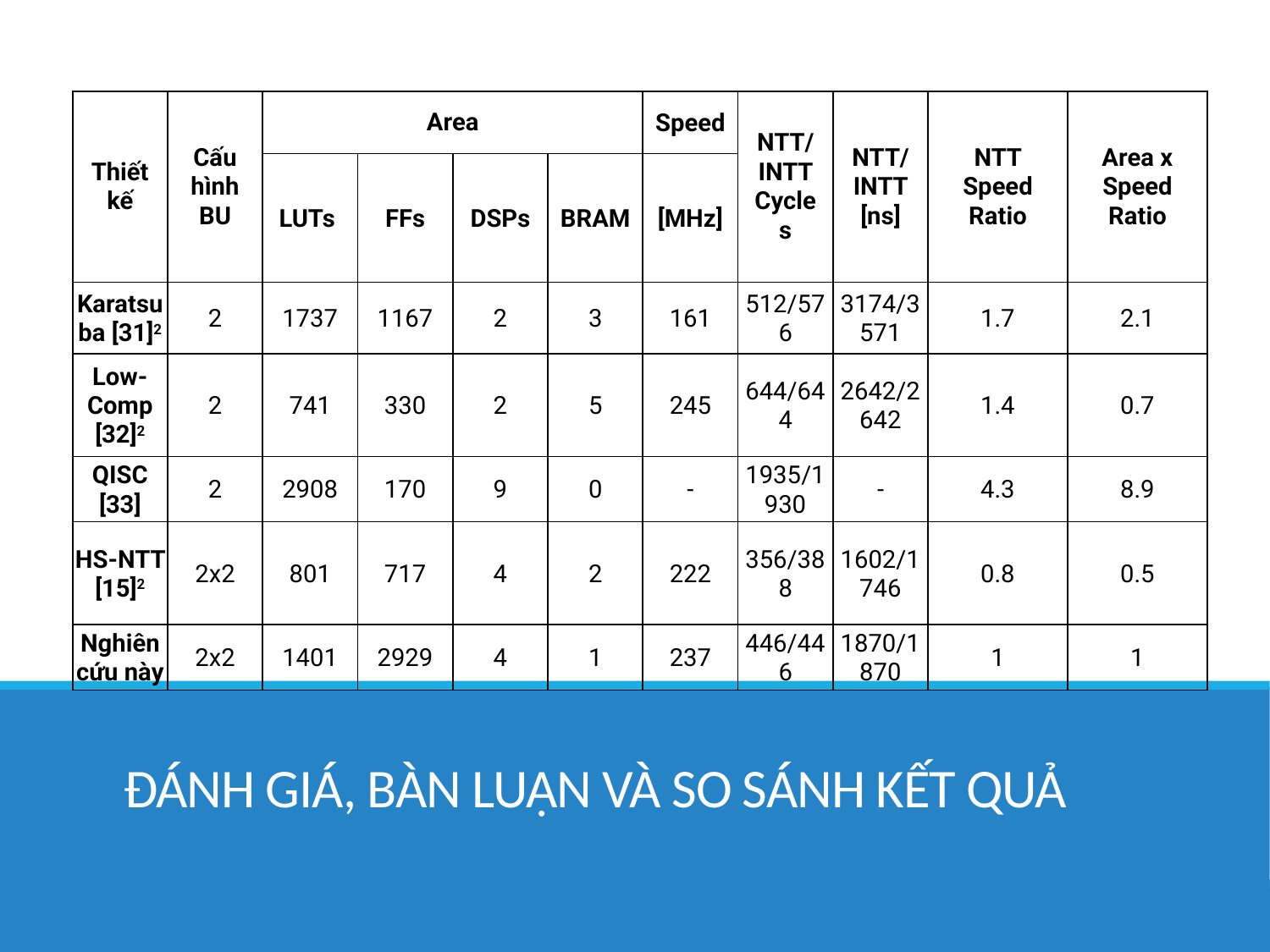

| Thiết kế | Cấu hình BU | Area |  |  |  | Speed | NTT/INTT Cycles | NTT/INTT [ns] | NTT Speed Ratio | Area x Speed Ratio |
| --- | --- | --- | --- | --- | --- | --- | --- | --- | --- | --- |
|  |  | LUTs | FFs | DSPs | BRAM | [MHz] |  |  |  |  |
| Karatsuba [31]2 | 2 | 1737 | 1167 | 2 | 3 | 161 | 512/576 | 3174/3571 | 1.7 | 2.1 |
| Low-Comp [32]2 | 2 | 741 | 330 | 2 | 5 | 245 | 644/644 | 2642/2642 | 1.4 | 0.7 |
| QISC [33] | 2 | 2908 | 170 | 9 | 0 | - | 1935/1930 | - | 4.3 | 8.9 |
| HS-NTT [15]2 | 2x2 | 801 | 717 | 4 | 2 | 222 | 356/388 | 1602/1746 | 0.8 | 0.5 |
| Nghiên cứu này | 2x2 | 1401 | 2929 | 4 | 1 | 237 | 446/446 | 1870/1870 | 1 | 1 |

# ĐÁNH GIÁ, BÀN LUẬN VÀ SO SÁNH KẾT QUẢ